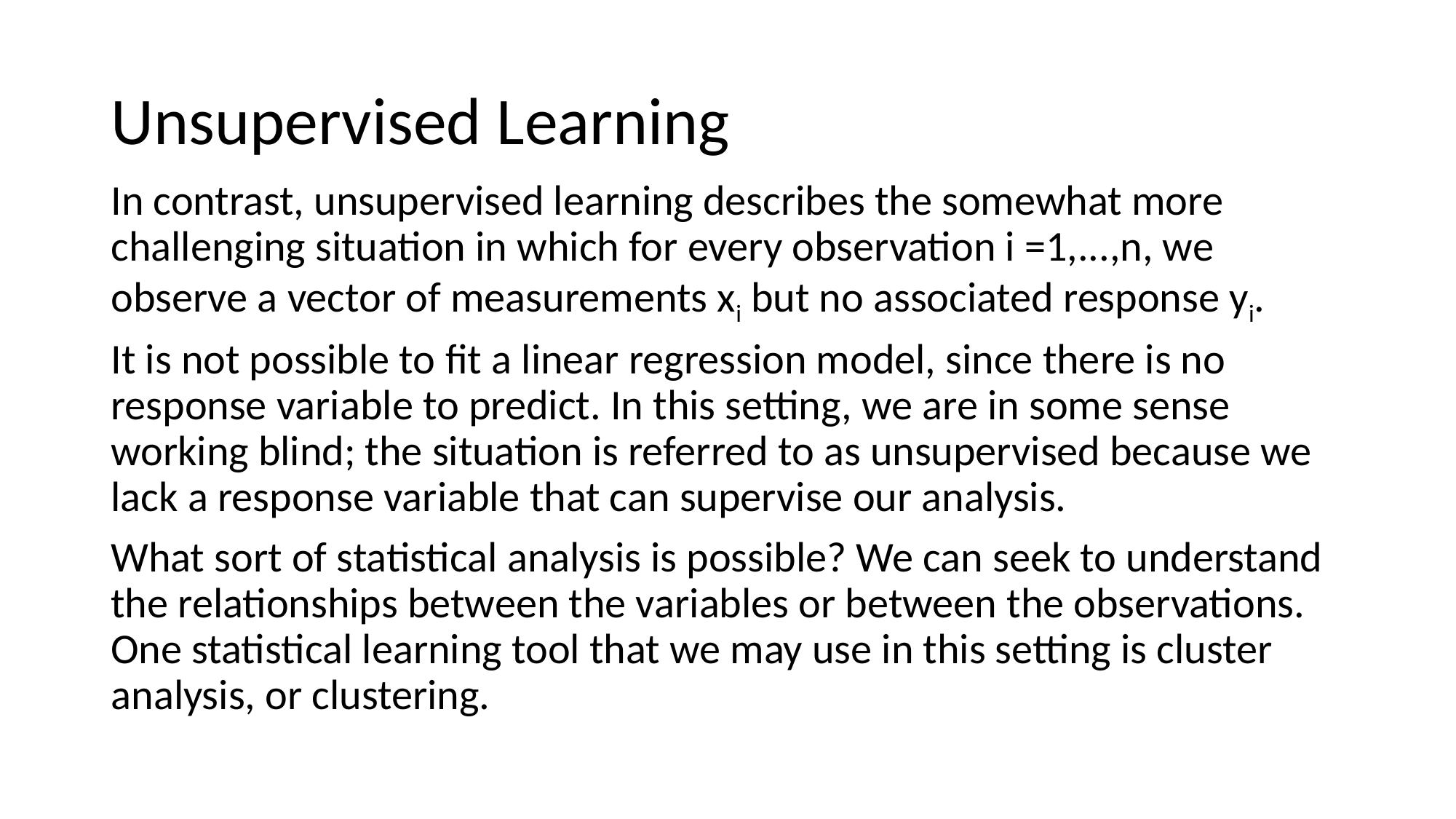

# Unsupervised Learning
In contrast, unsupervised learning describes the somewhat more challenging situation in which for every observation i =1,...,n, we observe a vector of measurements xi but no associated response yi.
It is not possible to ﬁt a linear regression model, since there is no response variable to predict. In this setting, we are in some sense working blind; the situation is referred to as unsupervised because we lack a response variable that can supervise our analysis.
What sort of statistical analysis is possible? We can seek to understand the relationships between the variables or between the observations. One statistical learning tool that we may use in this setting is cluster analysis, or clustering.